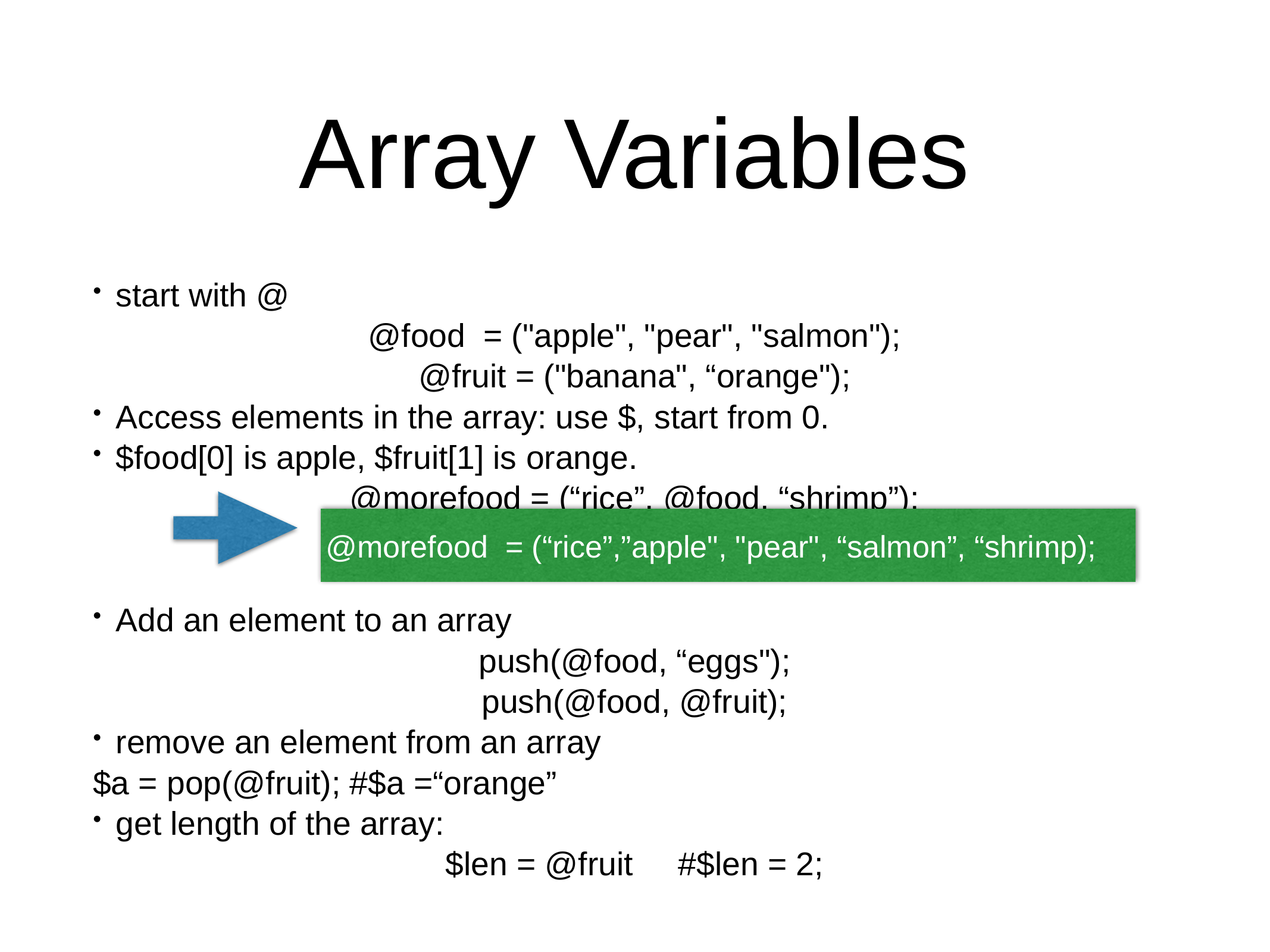

# Array Variables
start with @
@food  = ("apple", "pear", "salmon");
@fruit = ("banana", “orange");
Access elements in the array: use $, start from 0.
$food[0] is apple, $fruit[1] is orange.
@morefood = (“rice”, @food, “shrimp”);

Add an element to an array
push(@food, “eggs");
push(@food, @fruit);
remove an element from an array
$a = pop(@fruit); #$a =“orange”
get length of the array:
$len = @fruit     #$len = 2;

@morefood  = (“rice”,”apple", "pear", “salmon”, “shrimp);